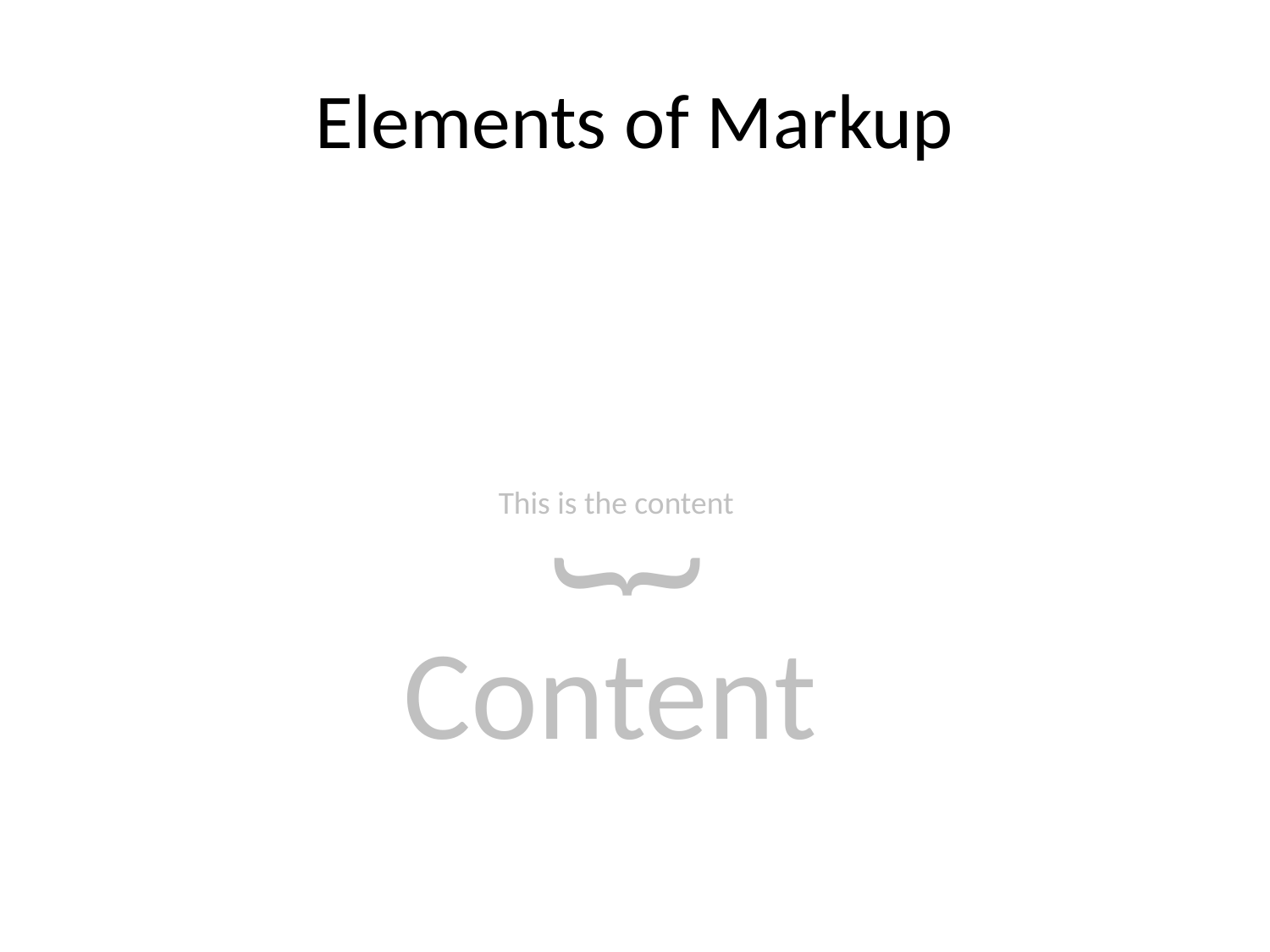

# Elements of Markup
This is the content
}
Content